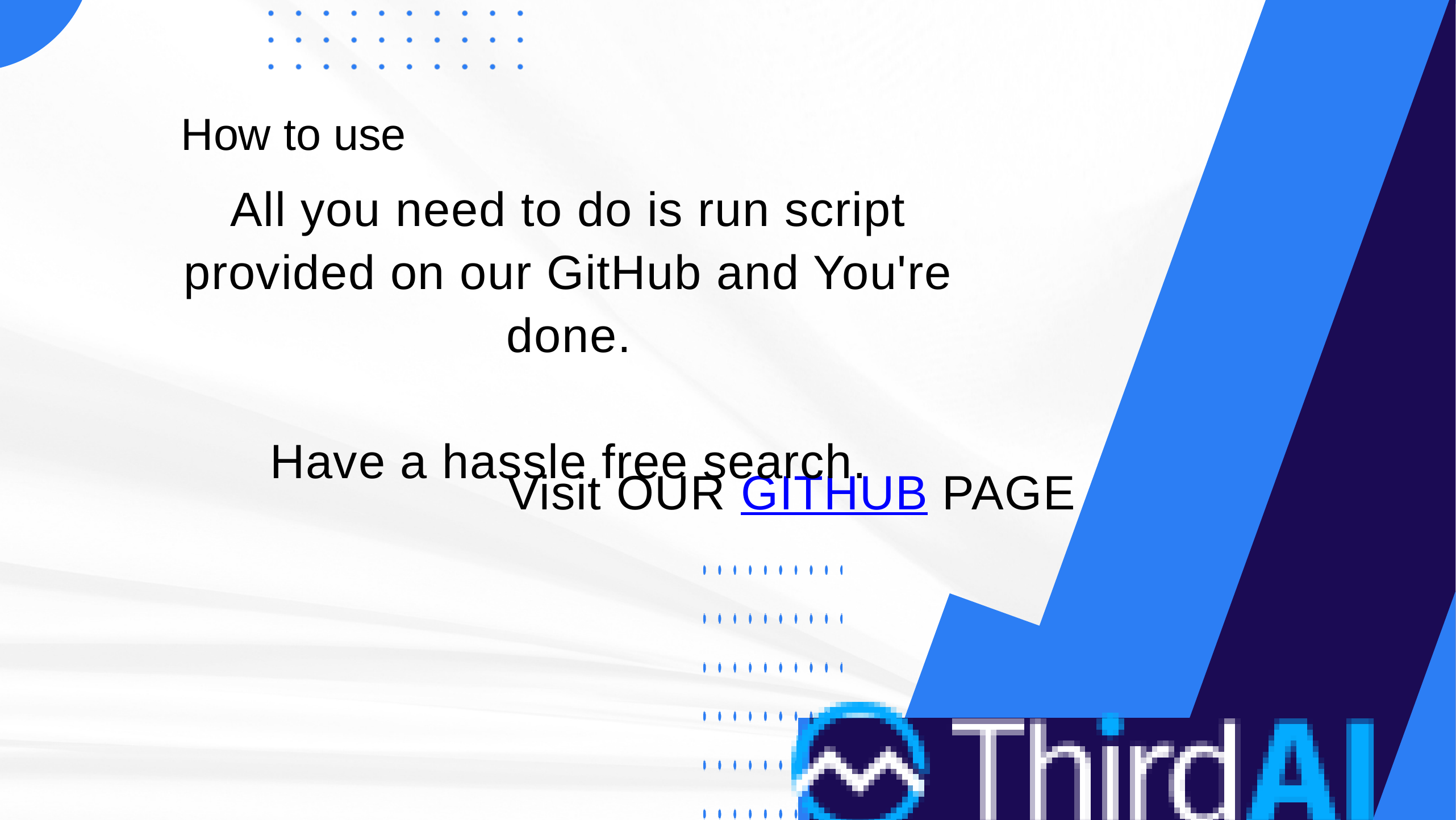

How to use
All you need to do is run script provided on our GitHub and You're done.

Have a hassle free search.

Visit OUR GITHUB PAGE